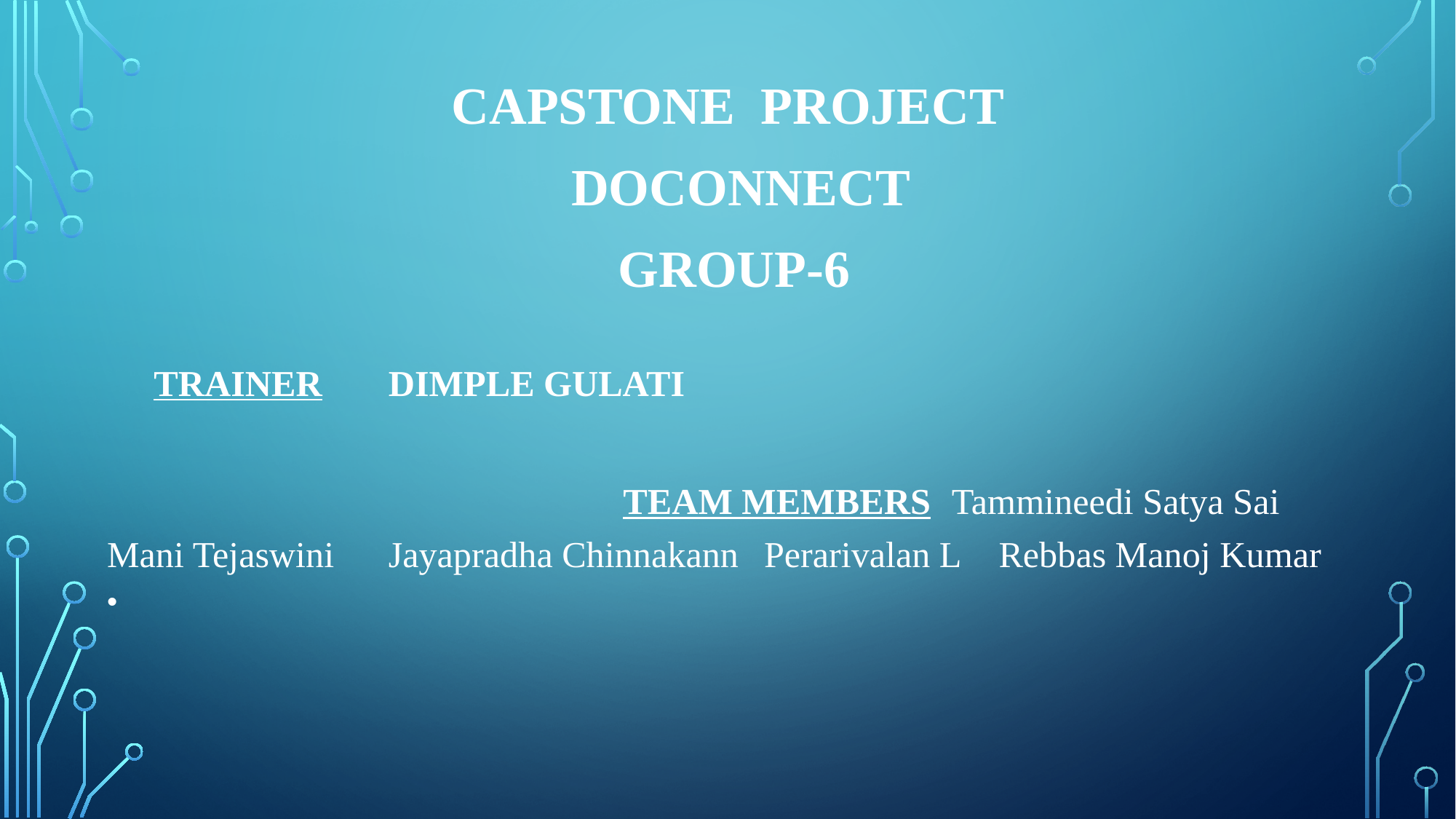

#
 CAPSTONE  PROJECT
  DOCONNECT
 GROUP-6

																			TRAINER																						DIMPLE GULATI

                                                                                                 		  				TEAM MEMBERS																					Tammineedi Satya Sai Mani Tejaswini																			Jayapradha Chinnakann																					Perarivalan L																					Rebbas Manoj Kumar